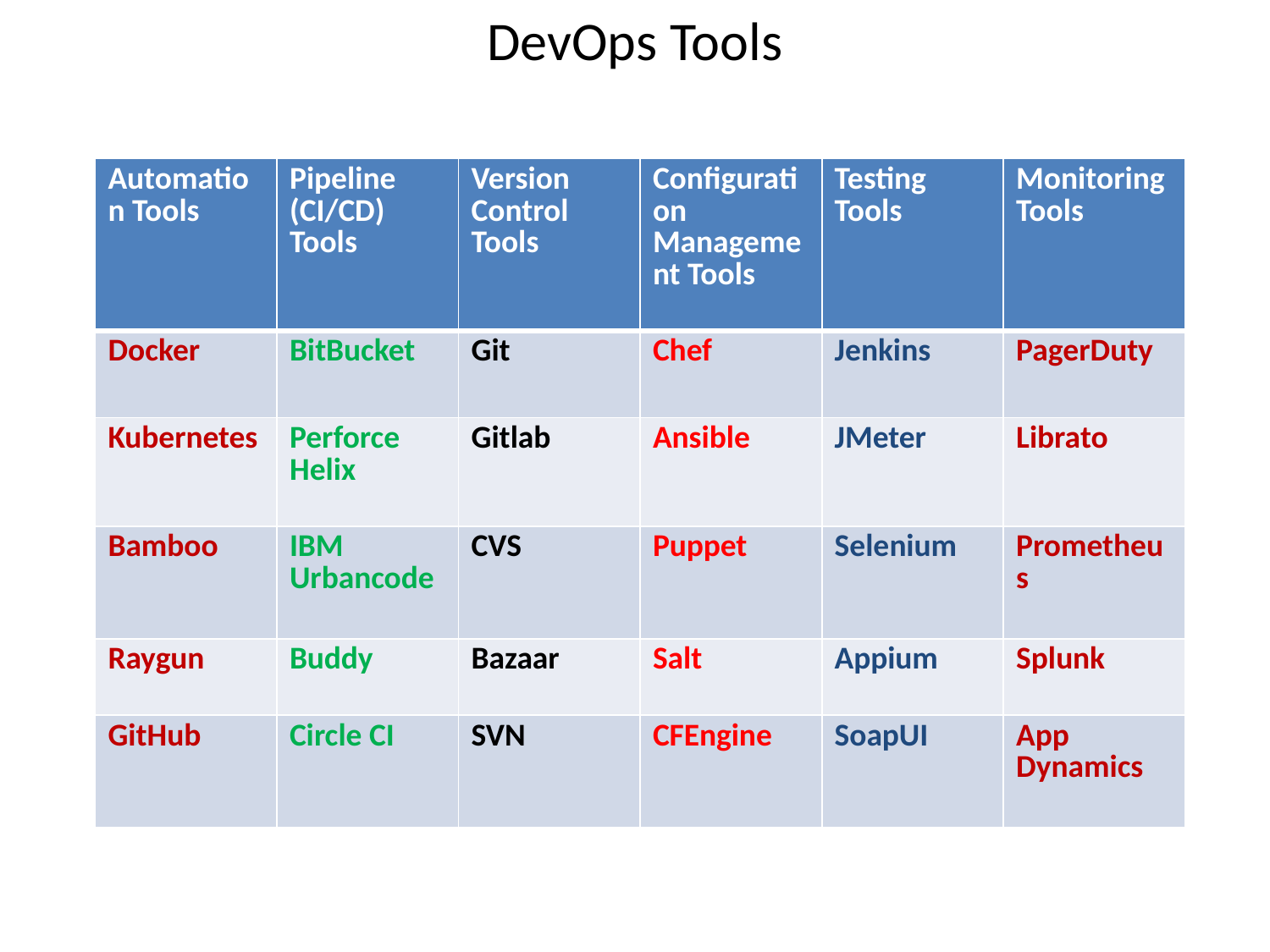

# DevOps Tools
| Automation Tools | Pipeline (CI/CD) Tools | Version Control Tools | Configuration Management Tools | Testing Tools | Monitoring Tools |
| --- | --- | --- | --- | --- | --- |
| Docker | BitBucket | Git | Chef | Jenkins | PagerDuty |
| Kubernetes | Perforce Helix | Gitlab | Ansible | JMeter | Librato |
| Bamboo | IBM Urbancode | CVS | Puppet | Selenium | Prometheus |
| Raygun | Buddy | Bazaar | Salt | Appium | Splunk |
| GitHub | Circle CI | SVN | CFEngine | SoapUI | App Dynamics |